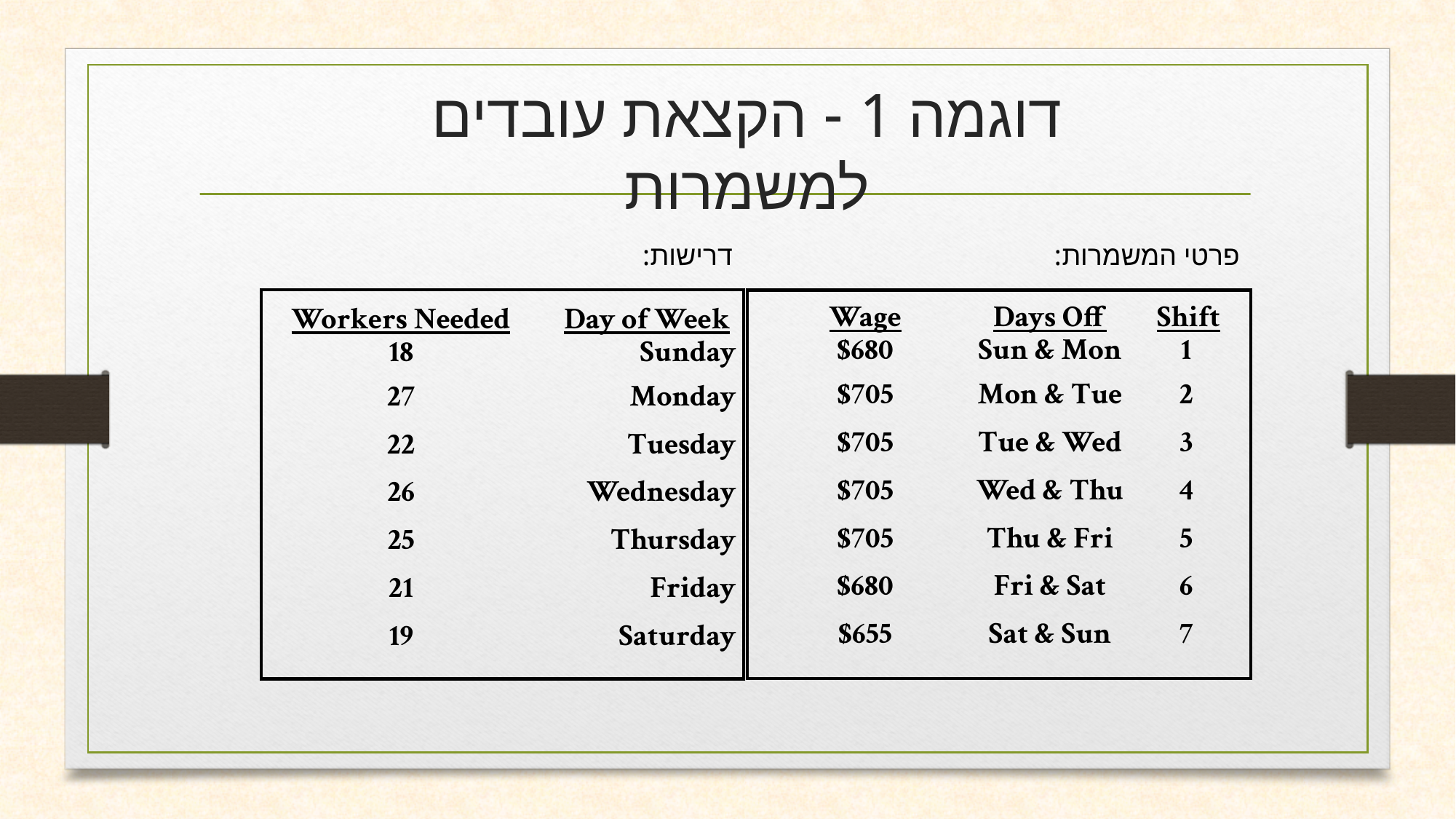

# דוגמה 1 - הקצאת עובדים למשמרות
דרישות:
פרטי המשמרות:
Shift 	Days Off	Wage
	1	Sun & Mon	$680
	2	Mon & Tue	$705
	3	Tue & Wed	$705
	4	Wed & Thu	$705
	5	Thu & Fri	$705
	6	Fri & Sat	$680
	7	Sat & Sun	$655

Day of Week 	Workers Needed
Sunday	18
Monday	27
Tuesday	22
Wednesday	26
Thursday	25
Friday	21
Saturday	19